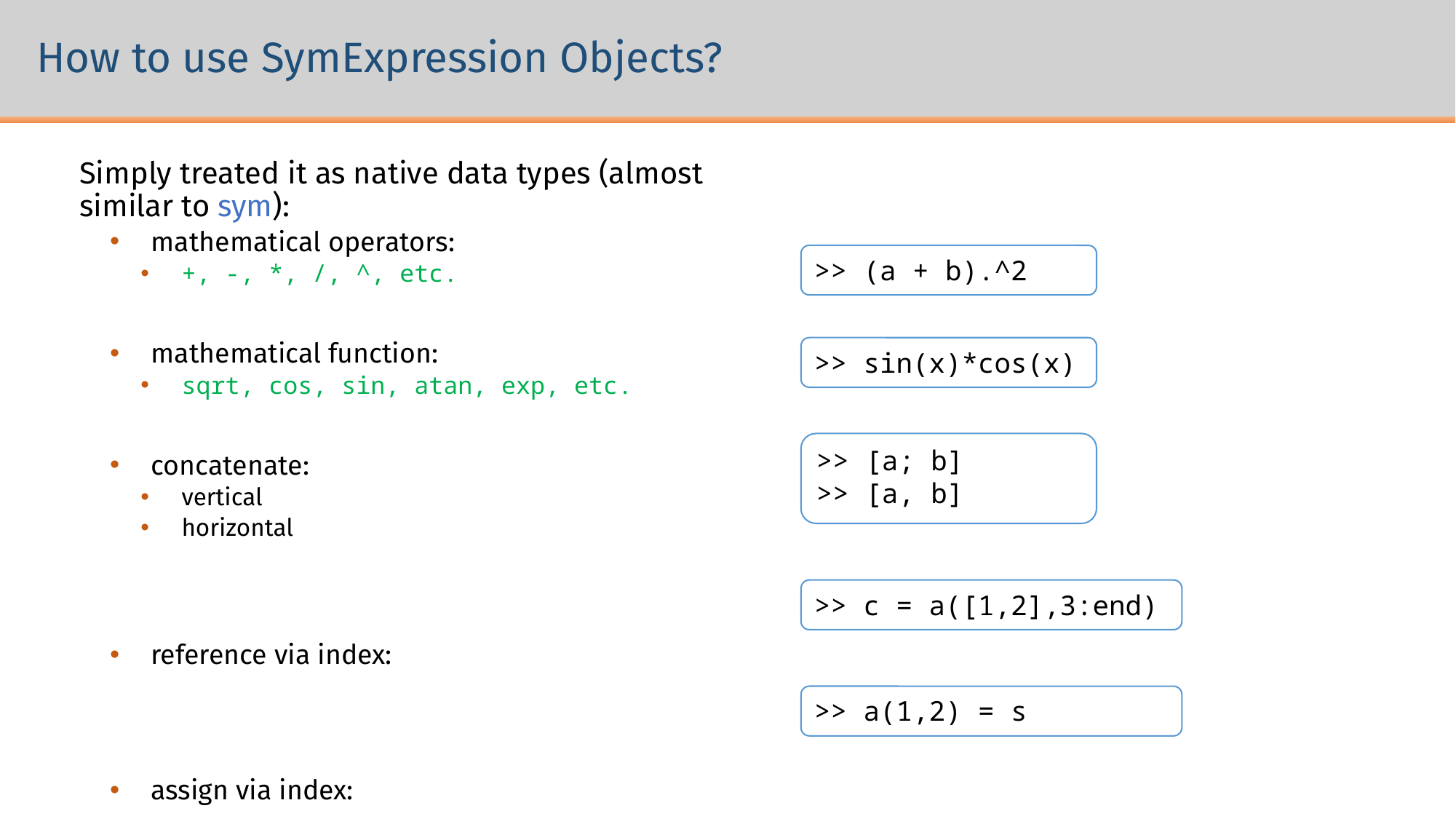

# How to use SymExpression Objects?
Simply treated it as native data types (almost similar to sym):
mathematical operators:
+, -, *, /, ^, etc.

mathematical function:
sqrt, cos, sin, atan, exp, etc.

concatenate:
vertical
horizontal

reference via index:

assign via index:

>> (a + b).^2
>> sin(x)*cos(x)
>> [a; b]
>> [a, b]
>> c = a([1,2],3:end)
>> a(1,2) = s